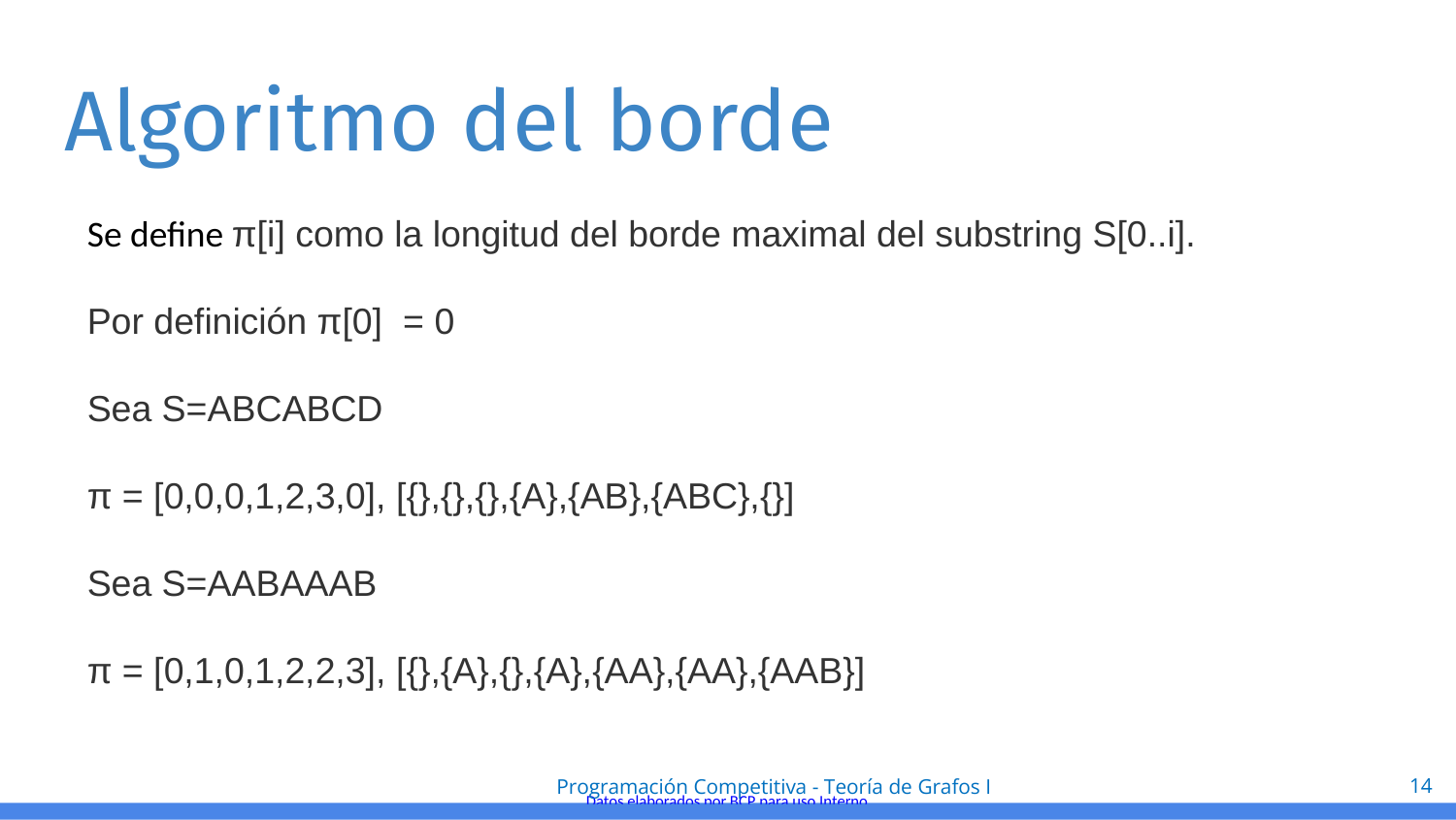

# Algoritmo del borde
Se define π[i] como la longitud del borde maximal del substring S[0..i].

Por definición π[0]  = 0

Sea S=ABCABCD

π = [0,0,0,1,2,3,0], [{},{},{},{A},{AB},{ABC},{}]

Sea S=AABAAAB

π = [0,1,0,1,2,2,3], [{},{A},{},{A},{AA},{AA},{AAB}]